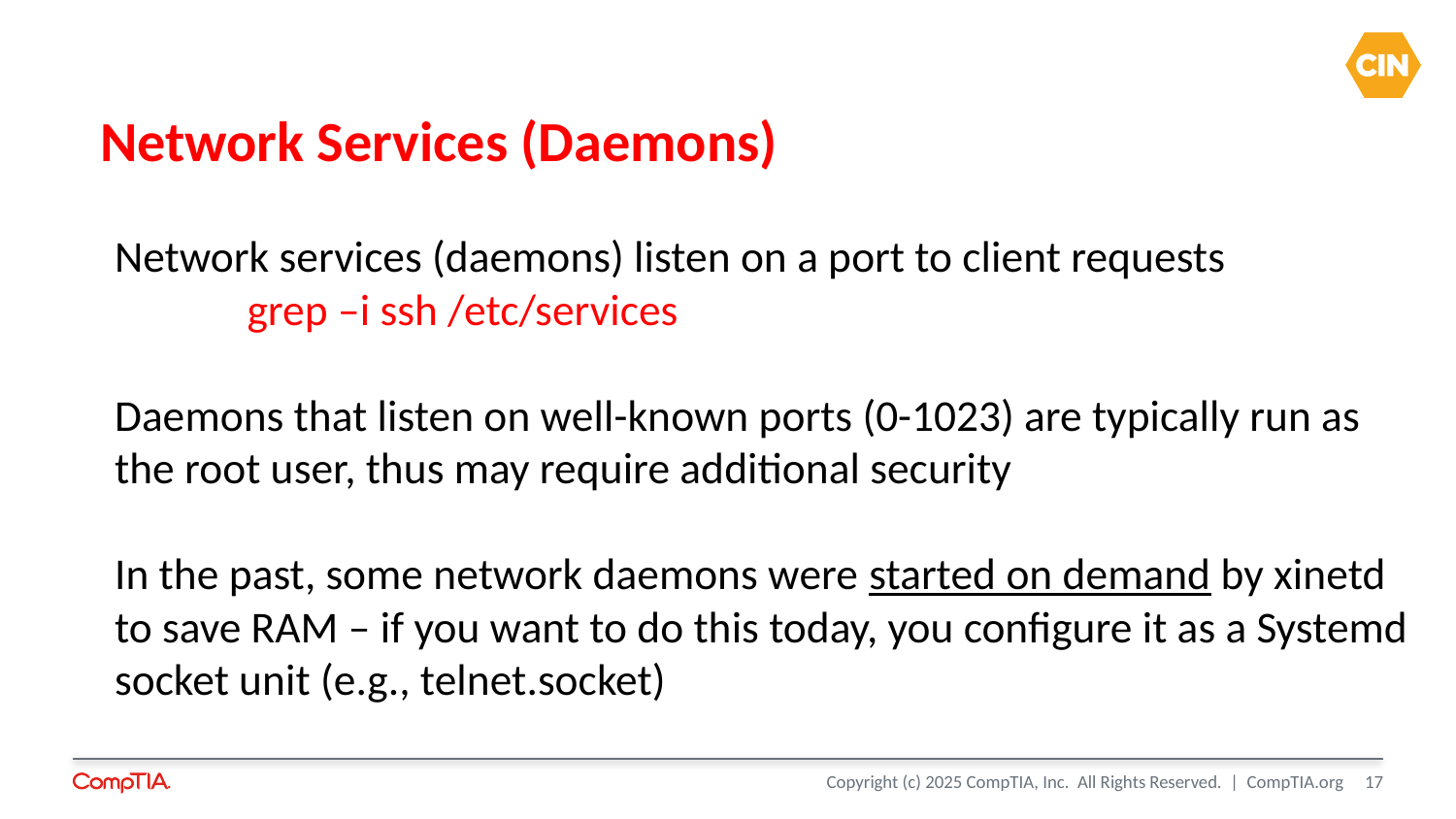

# Network Services (Daemons)
Network services (daemons) listen on a port to client requests
	grep –i ssh /etc/services
Daemons that listen on well-known ports (0-1023) are typically run as the root user, thus may require additional security
In the past, some network daemons were started on demand by xinetd to save RAM – if you want to do this today, you configure it as a Systemd socket unit (e.g., telnet.socket)

17